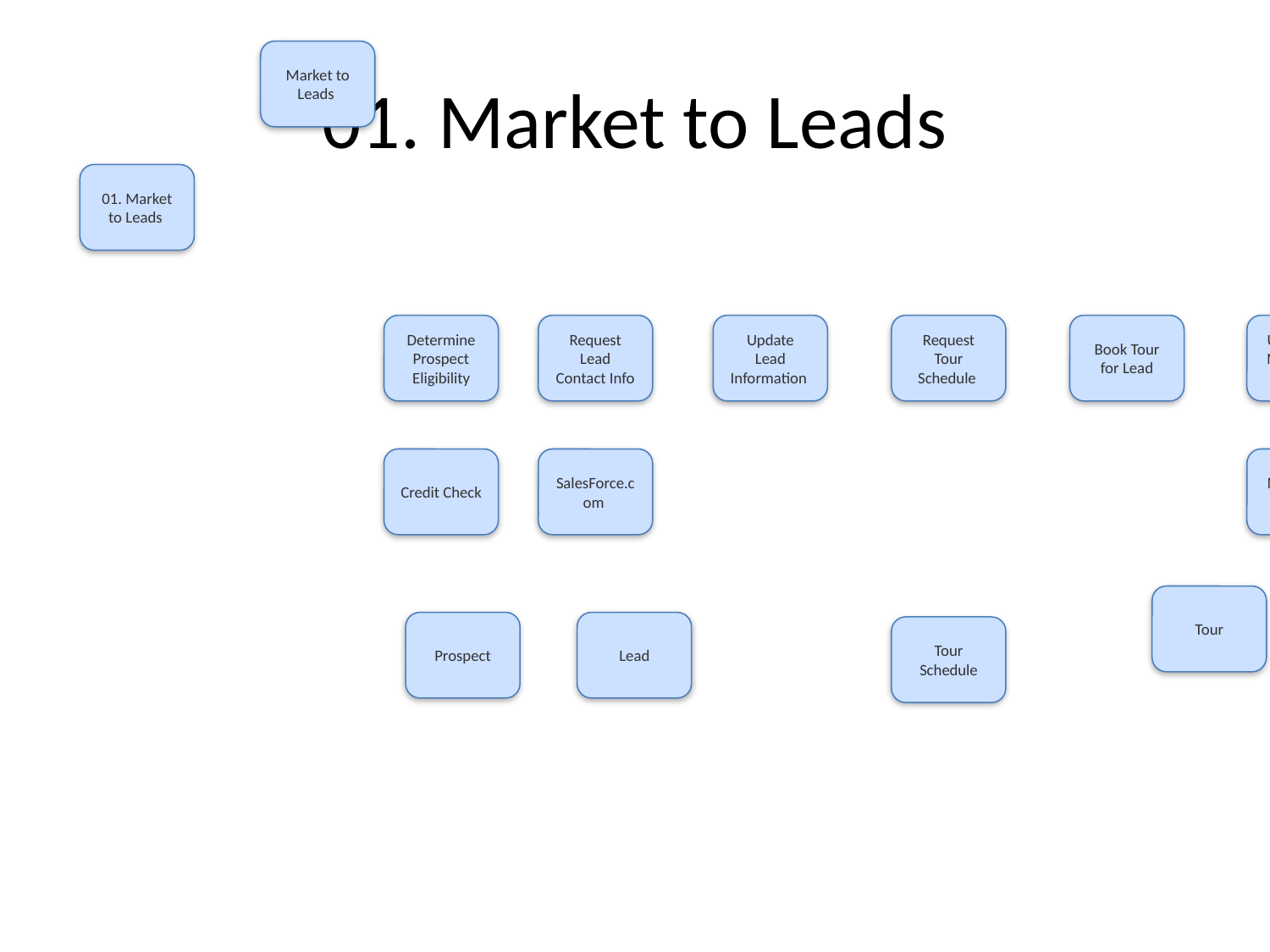

# 01. Market to Leads
Market to Leads
01. Market to Leads
Complete Market to Leads
Determine Prospect Eligibility
Request Lead Contact Info
Update Lead Information
Request Tour Schedule
Book Tour for Lead
Update Do-Not Market List
Credit Check
SalesForce.com
Market No-List
Tour
Do-Not Market List
Prospect
Lead
Tour Schedule